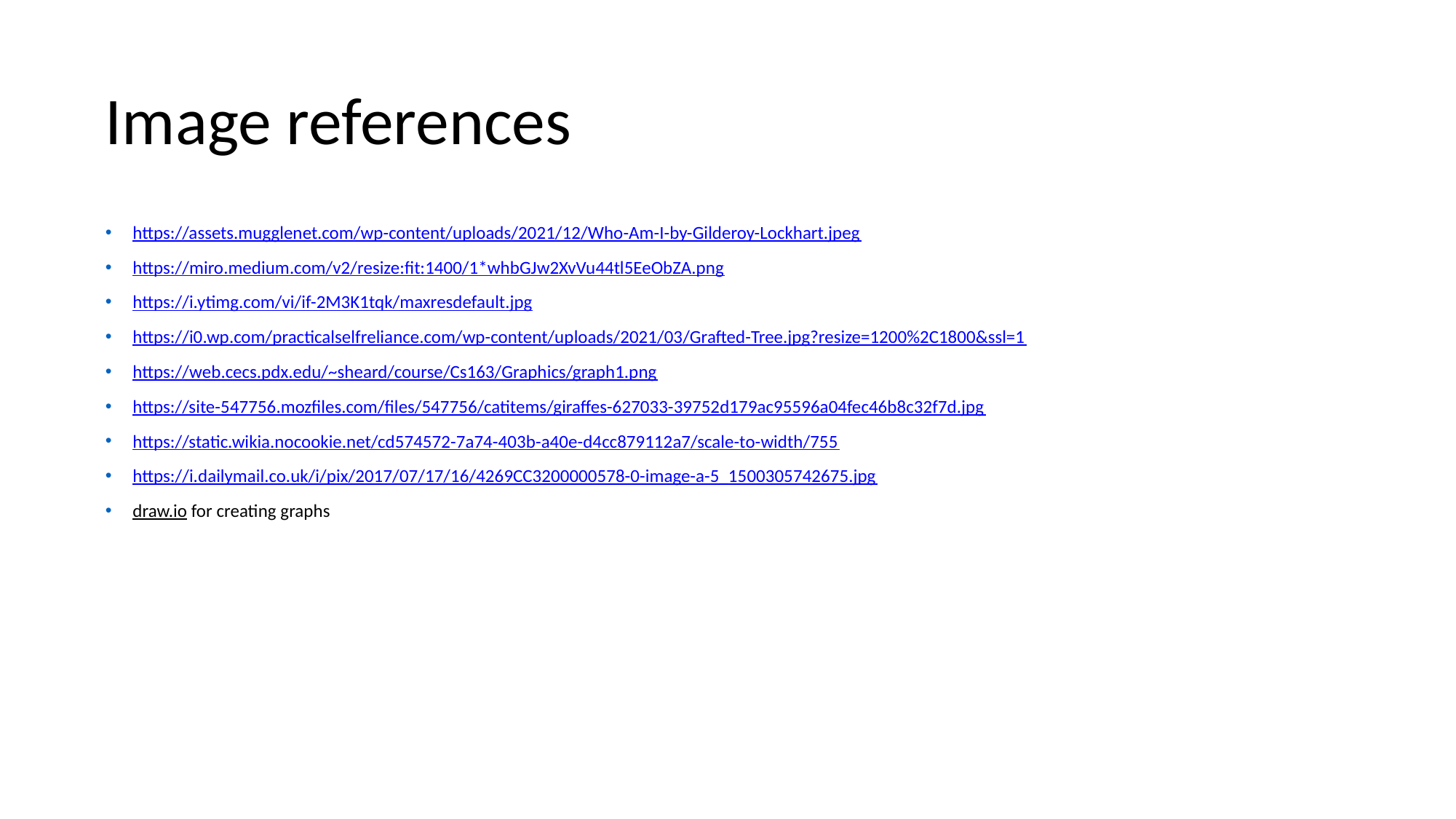

# Image references
https://assets.mugglenet.com/wp-content/uploads/2021/12/Who-Am-I-by-Gilderoy-Lockhart.jpeg
https://miro.medium.com/v2/resize:fit:1400/1*whbGJw2XvVu44tl5EeObZA.png
https://i.ytimg.com/vi/if-2M3K1tqk/maxresdefault.jpg
https://i0.wp.com/practicalselfreliance.com/wp-content/uploads/2021/03/Grafted-Tree.jpg?resize=1200%2C1800&ssl=1
https://web.cecs.pdx.edu/~sheard/course/Cs163/Graphics/graph1.png
https://site-547756.mozfiles.com/files/547756/catitems/giraffes-627033-39752d179ac95596a04fec46b8c32f7d.jpg
https://static.wikia.nocookie.net/cd574572-7a74-403b-a40e-d4cc879112a7/scale-to-width/755
https://i.dailymail.co.uk/i/pix/2017/07/17/16/4269CC3200000578-0-image-a-5_1500305742675.jpg
draw.io for creating graphs